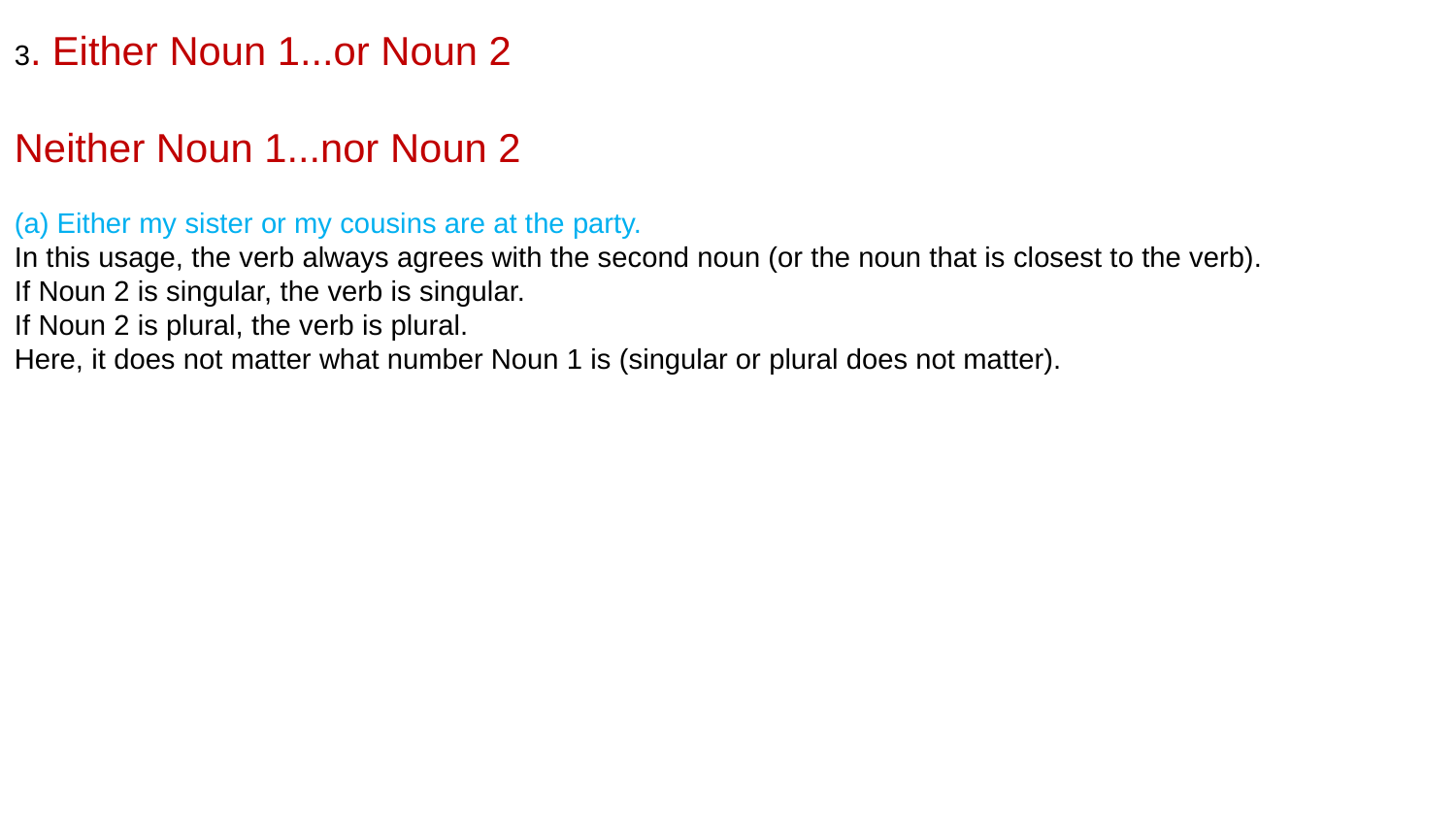

3. Either Noun 1...or Noun 2

Neither Noun 1...nor Noun 2

(a) Either my sister or my cousins are at the party.
In this usage, the verb always agrees with the second noun (or the noun that is closest to the verb).
If Noun 2 is singular, the verb is singular.
If Noun 2 is plural, the verb is plural.
Here, it does not matter what number Noun 1 is (singular or plural does not matter).